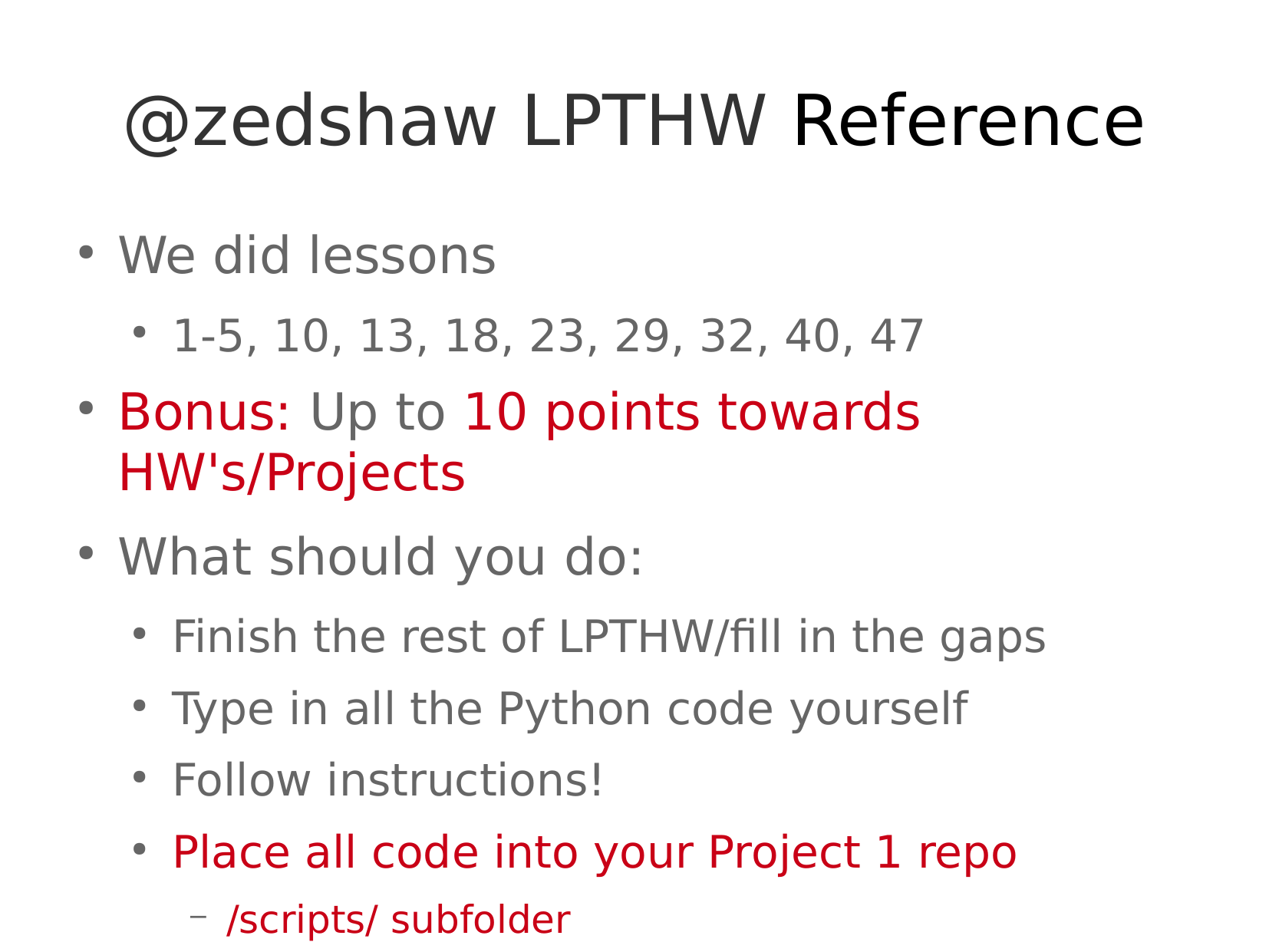

We did lessons
1-5, 10, 13, 18, 23, 29, 32, 40, 47
Bonus: Up to 10 points towards HW's/Projects
What should you do:
Finish the rest of LPTHW/fill in the gaps
Type in all the Python code yourself
Follow instructions!
Place all code into your Project 1 repo
/scripts/ subfolder
Email us your feelings/experience
@zedshaw LPTHW Reference